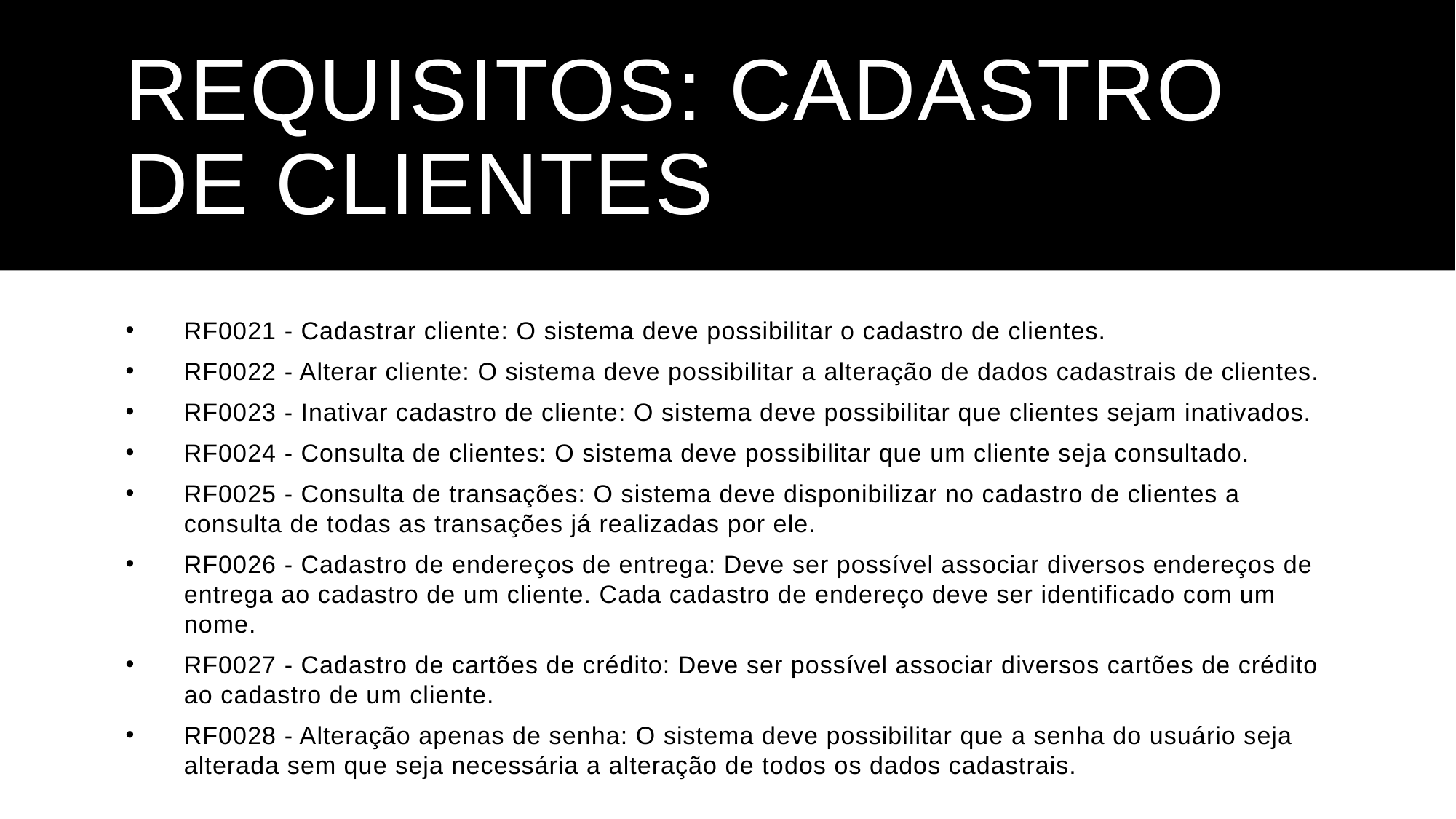

# Requisitos: Cadastro de Clientes
RF0021 - Cadastrar cliente: O sistema deve possibilitar o cadastro de clientes.
RF0022 - Alterar cliente: O sistema deve possibilitar a alteração de dados cadastrais de clientes.
RF0023 - Inativar cadastro de cliente: O sistema deve possibilitar que clientes sejam inativados.
RF0024 - Consulta de clientes: O sistema deve possibilitar que um cliente seja consultado.
RF0025 - Consulta de transações: O sistema deve disponibilizar no cadastro de clientes a consulta de todas as transações já realizadas por ele.
RF0026 - Cadastro de endereços de entrega: Deve ser possível associar diversos endereços de entrega ao cadastro de um cliente. Cada cadastro de endereço deve ser identificado com um nome.
RF0027 - Cadastro de cartões de crédito: Deve ser possível associar diversos cartões de crédito ao cadastro de um cliente.
RF0028 - Alteração apenas de senha: O sistema deve possibilitar que a senha do usuário seja alterada sem que seja necessária a alteração de todos os dados cadastrais.